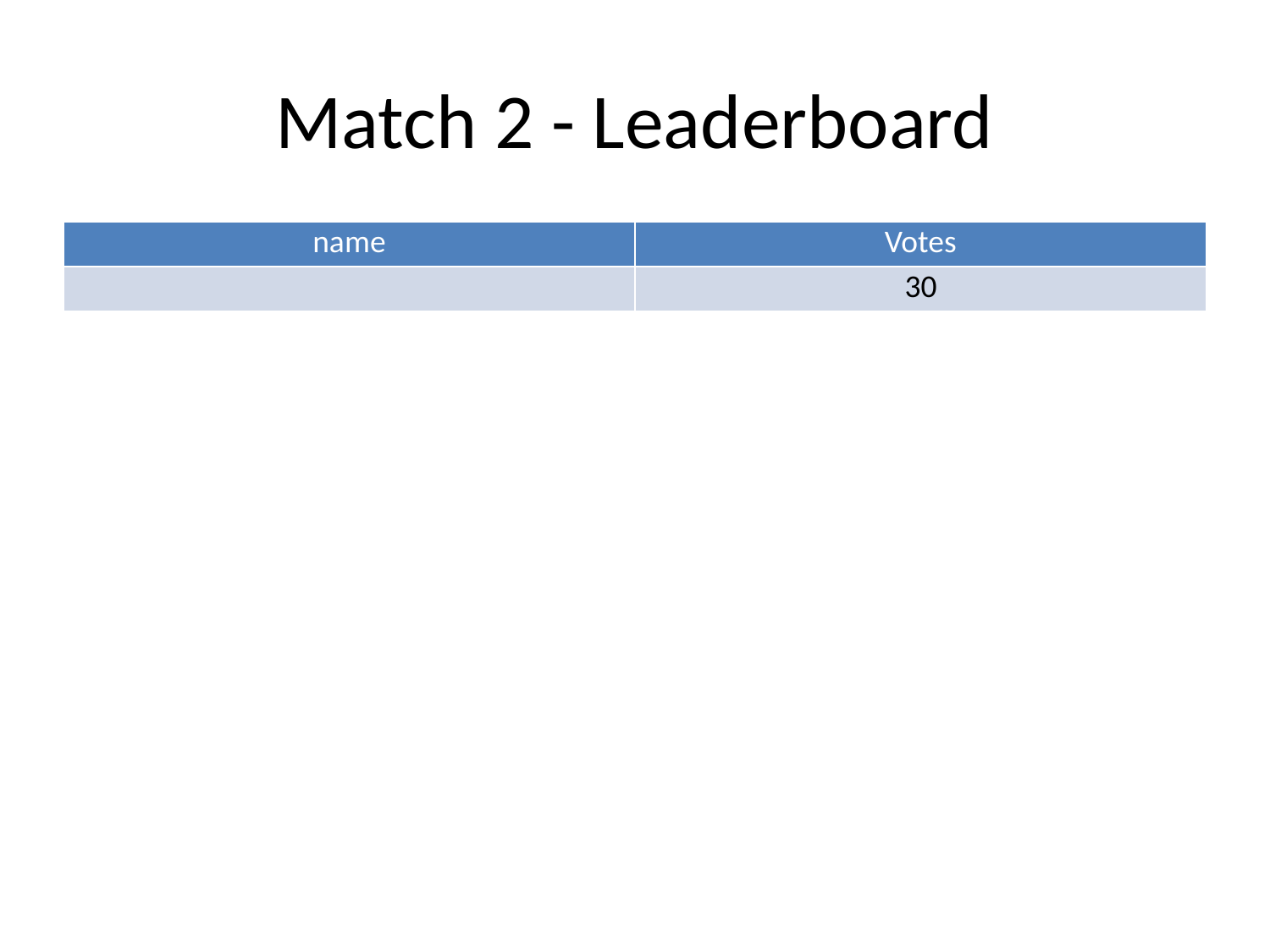

# Match 2 - Leaderboard
| name | Votes |
| --- | --- |
|  | 30 |